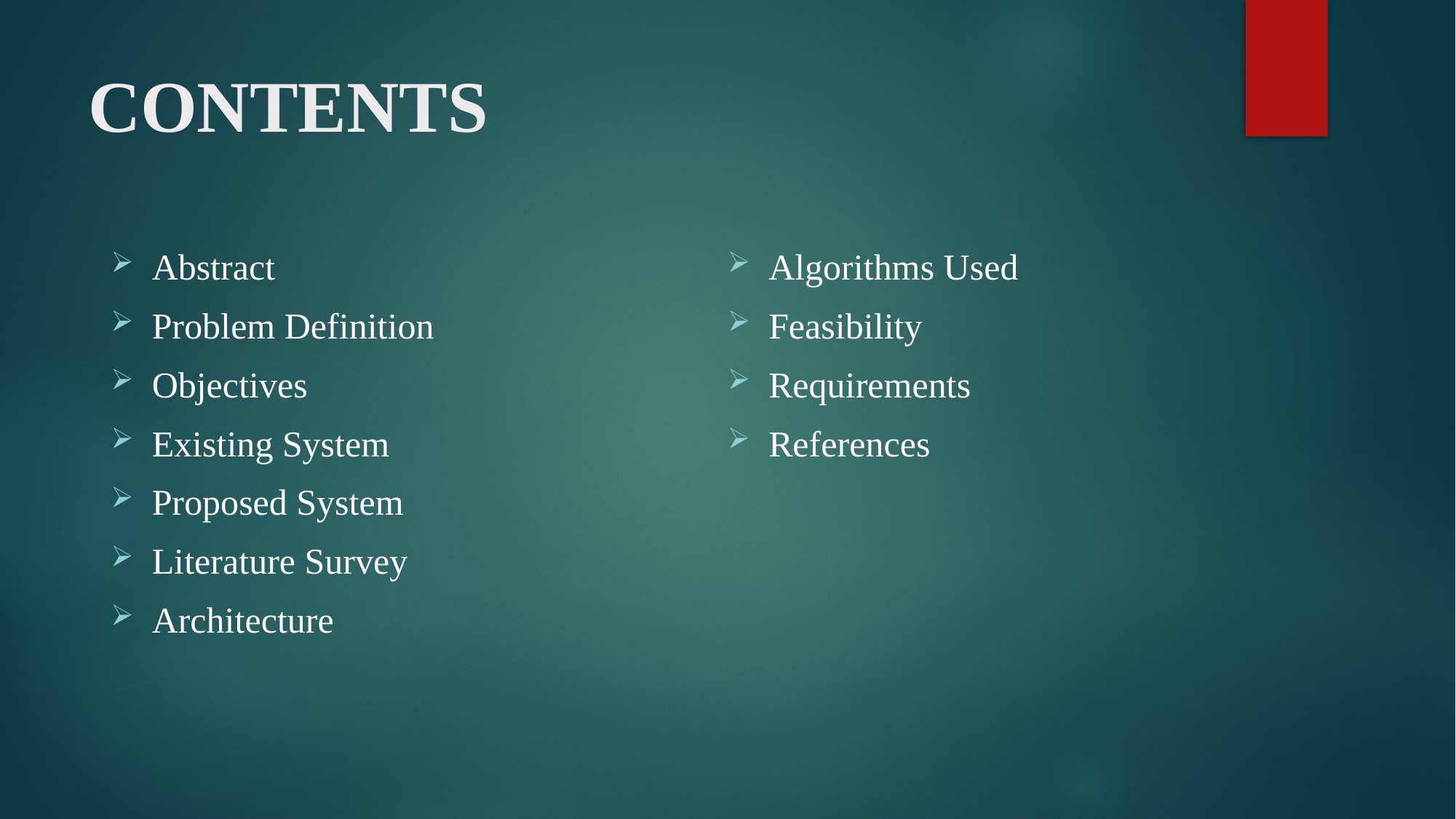

# CONTENTS
Abstract
Problem Definition
Objectives
Existing System
Proposed System
Literature Survey
Architecture
Algorithms Used
Feasibility
Requirements
References